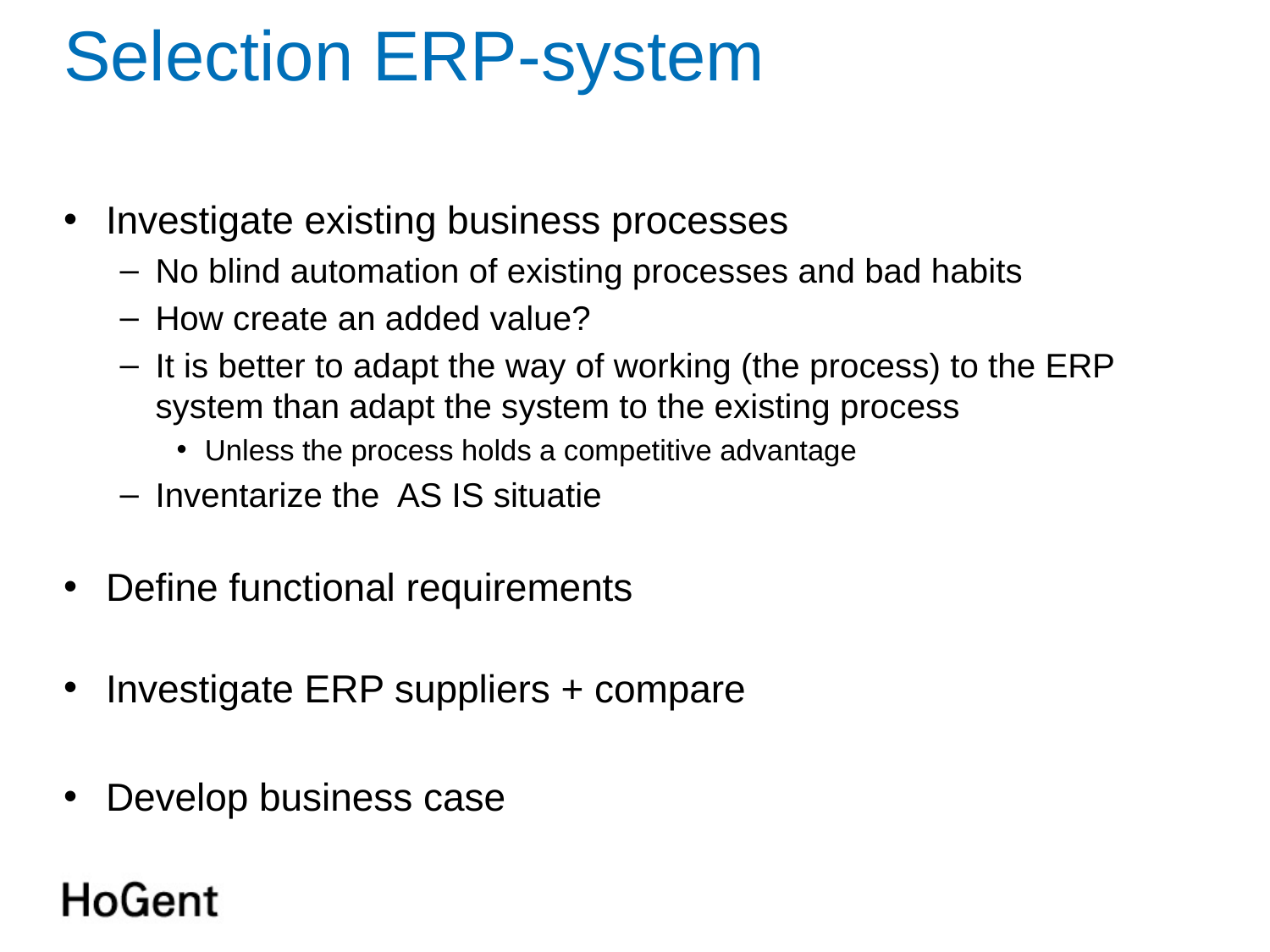

# Selection ERP-system
Investigate existing business processes
No blind automation of existing processes and bad habits
How create an added value?
It is better to adapt the way of working (the process) to the ERP system than adapt the system to the existing process
Unless the process holds a competitive advantage
Inventarize the  AS IS situatie
Define functional requirements
Investigate ERP suppliers + compare

Develop business case